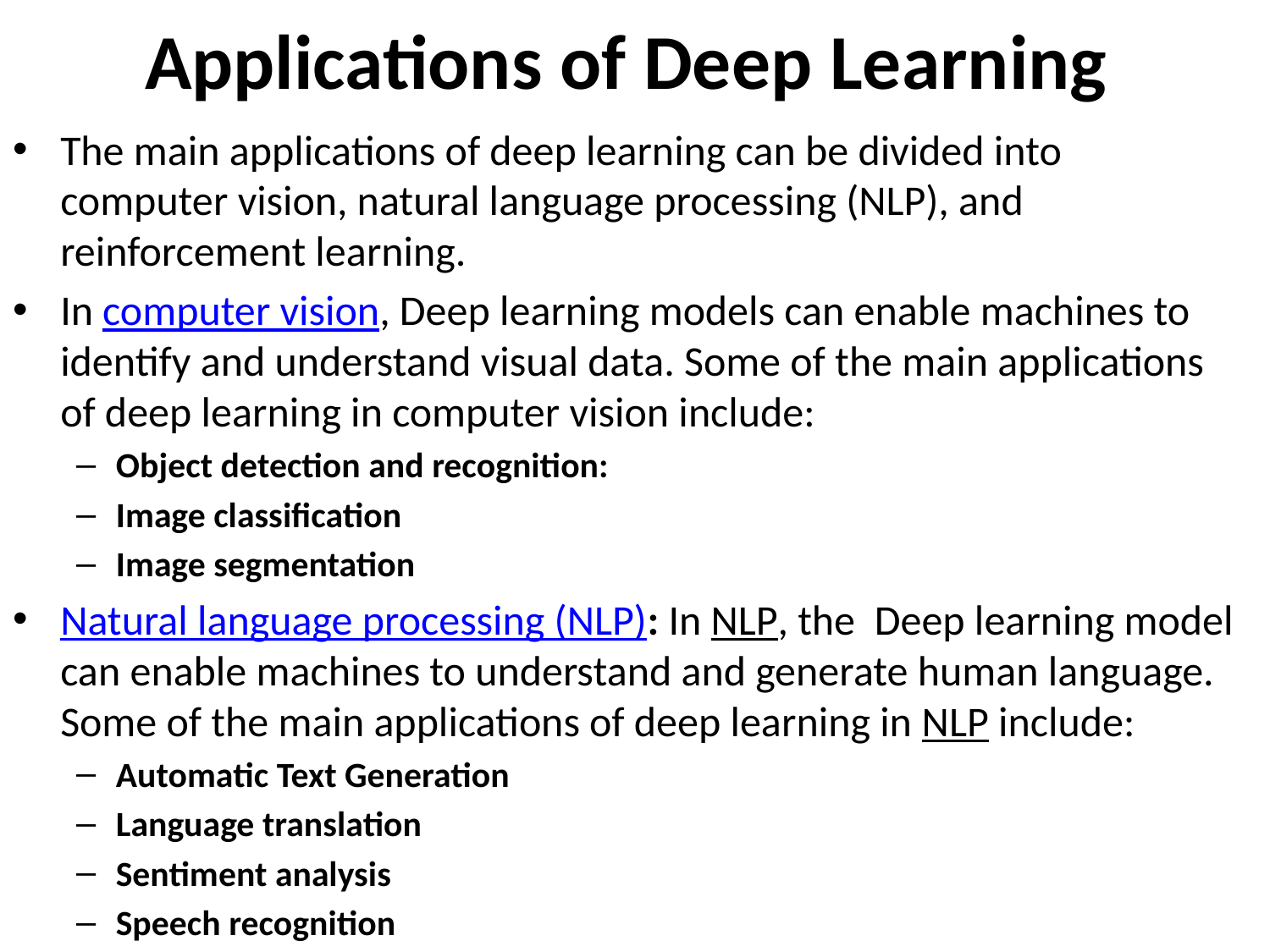

# Applications of Deep Learning
The main applications of deep learning can be divided into computer vision, natural language processing (NLP), and reinforcement learning.
In computer vision, Deep learning models can enable machines to identify and understand visual data. Some of the main applications of deep learning in computer vision include:
Object detection and recognition:
Image classification
Image segmentation
Natural language processing (NLP): In NLP, the  Deep learning model can enable machines to understand and generate human language. Some of the main applications of deep learning in NLP include:
Automatic Text Generation
Language translation
Sentiment analysis
Speech recognition